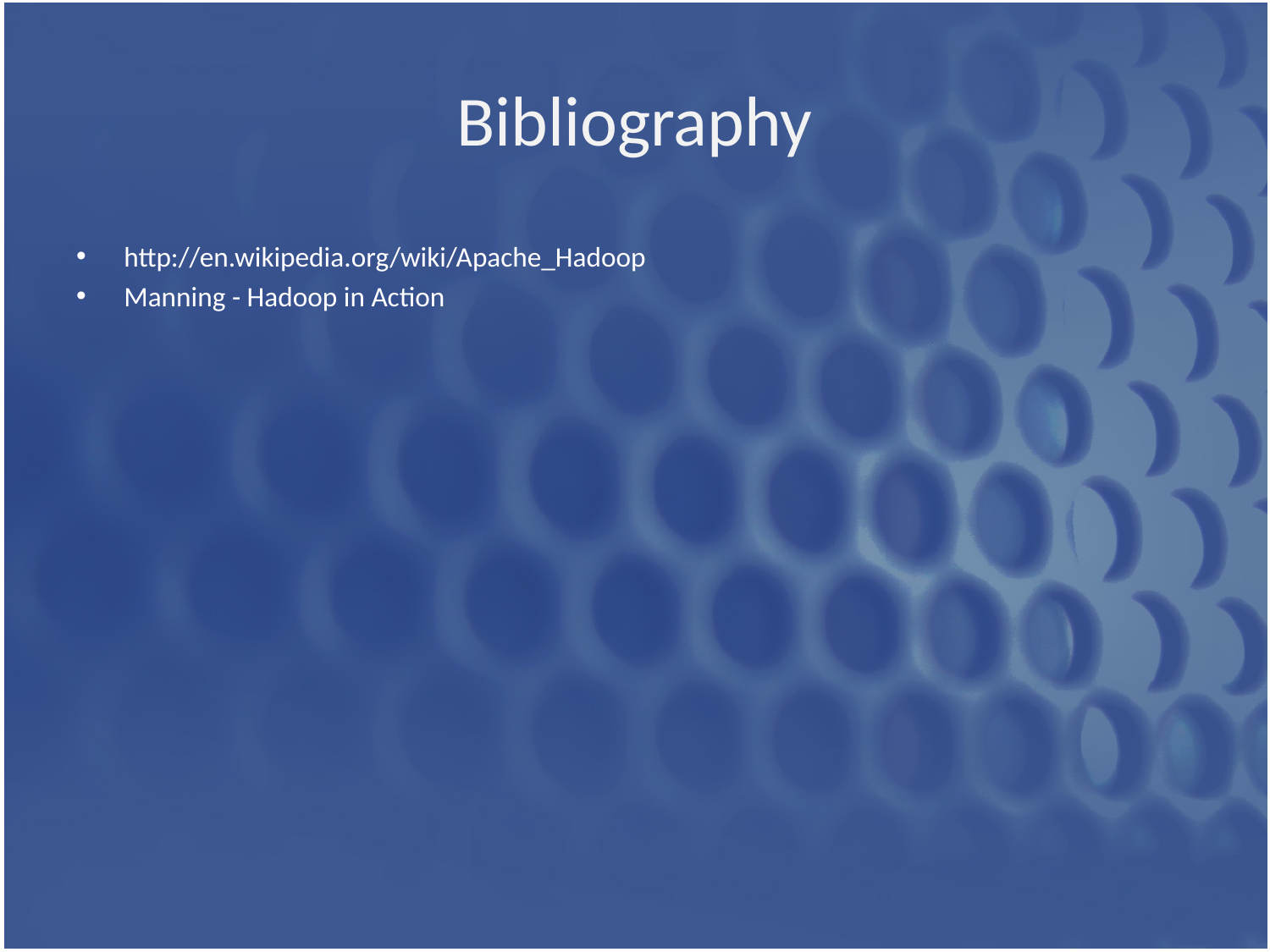

# Bibliography
http://en.wikipedia.org/wiki/Apache_Hadoop
Manning - Hadoop in Action